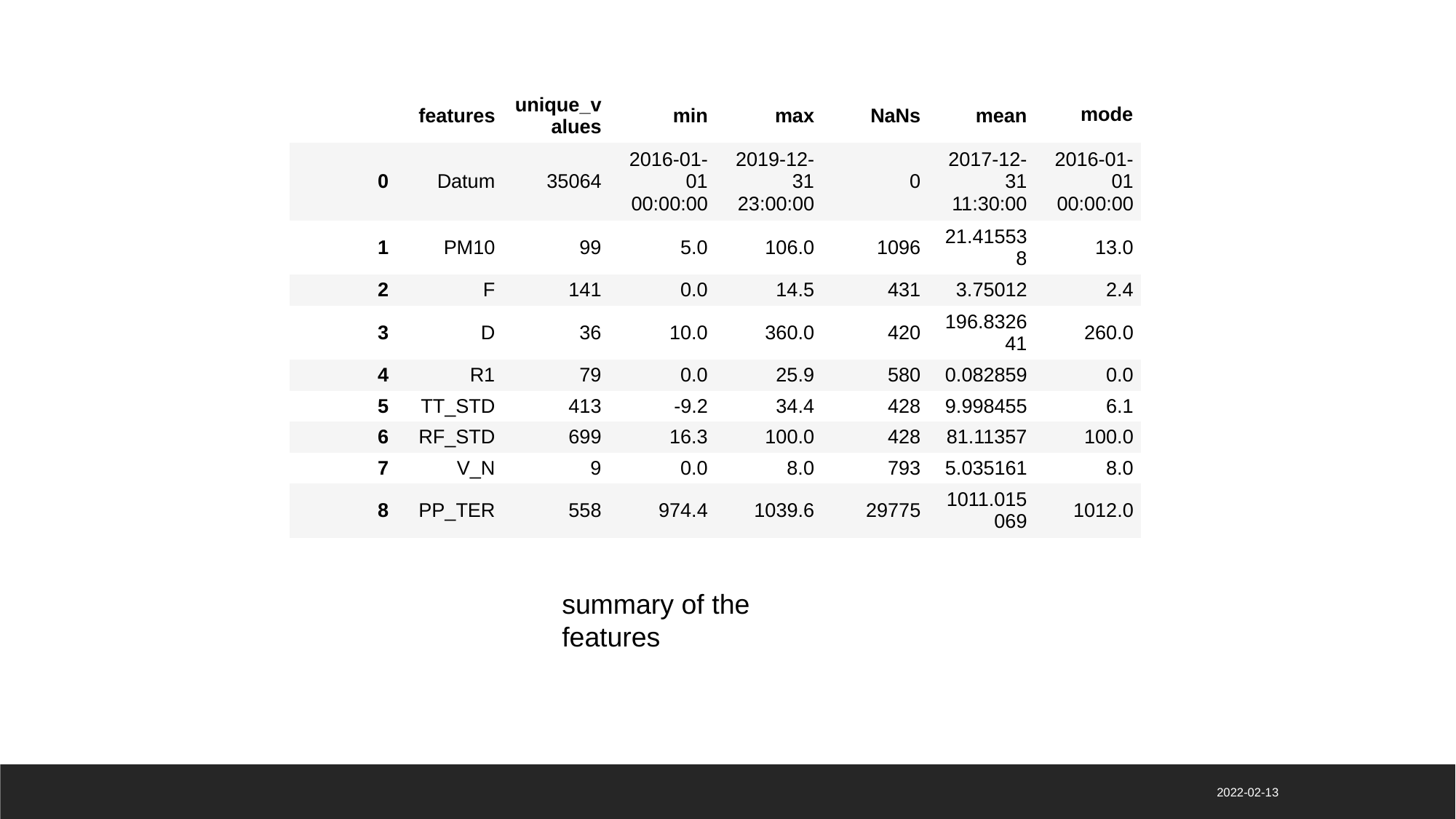

|  | features | unique\_values | min | max | NaNs | mean | mode |
| --- | --- | --- | --- | --- | --- | --- | --- |
| 0 | Datum | 35064 | 2016-01-01 00:00:00 | 2019-12-31 23:00:00 | 0 | 2017-12-31 11:30:00 | 2016-01-01 00:00:00 |
| 1 | PM10 | 99 | 5.0 | 106.0 | 1096 | 21.415538 | 13.0 |
| 2 | F | 141 | 0.0 | 14.5 | 431 | 3.75012 | 2.4 |
| 3 | D | 36 | 10.0 | 360.0 | 420 | 196.832641 | 260.0 |
| 4 | R1 | 79 | 0.0 | 25.9 | 580 | 0.082859 | 0.0 |
| 5 | TT\_STD | 413 | -9.2 | 34.4 | 428 | 9.998455 | 6.1 |
| 6 | RF\_STD | 699 | 16.3 | 100.0 | 428 | 81.11357 | 100.0 |
| 7 | V\_N | 9 | 0.0 | 8.0 | 793 | 5.035161 | 8.0 |
| 8 | PP\_TER | 558 | 974.4 | 1039.6 | 29775 | 1011.015069 | 1012.0 |
summary of the features
2022-02-13